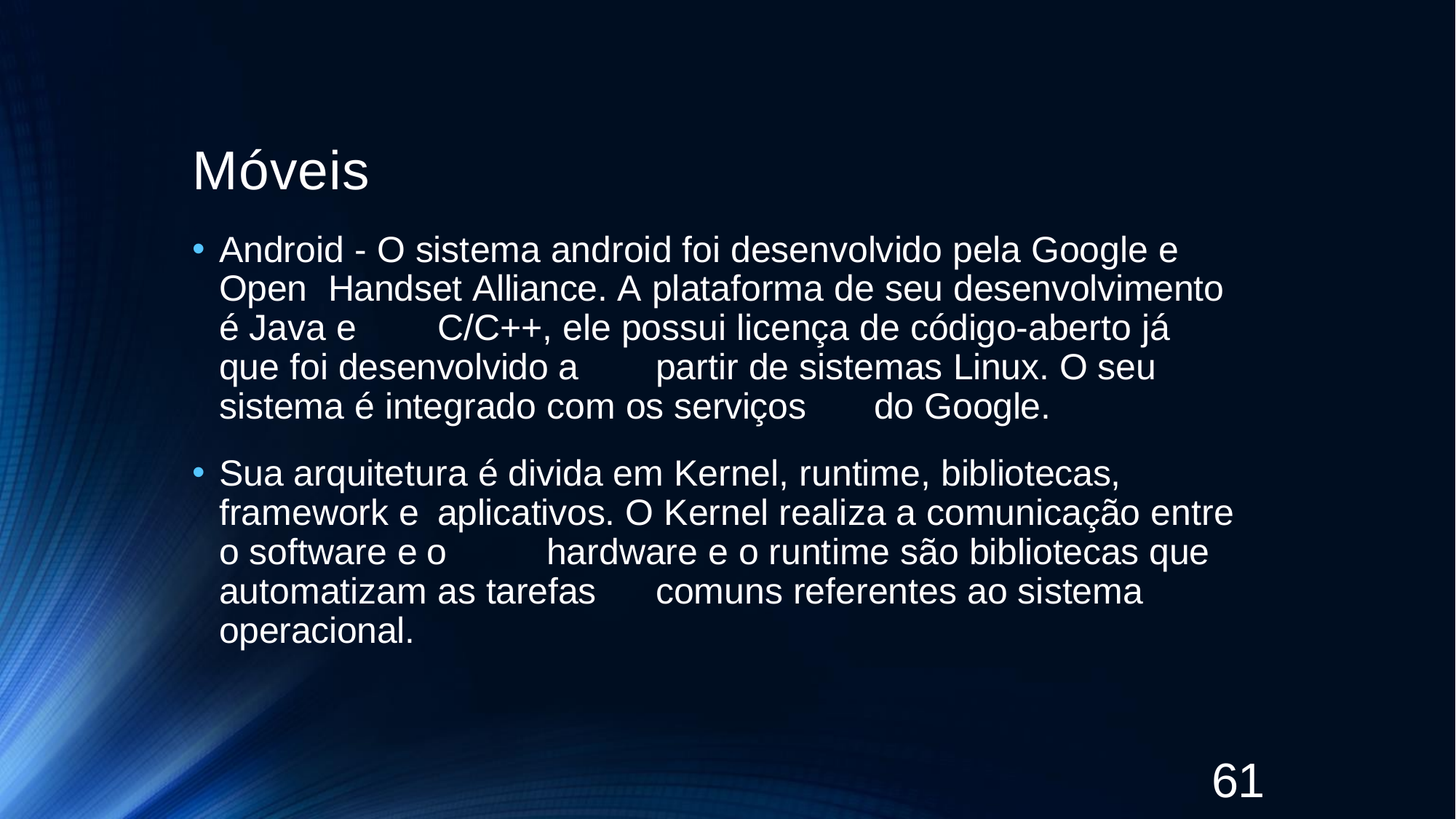

# Móveis
Android - O sistema android foi desenvolvido pela Google e Open 	Handset Alliance. A plataforma de seu desenvolvimento é Java e 	C/C++, ele possui licença de código-aberto já que foi desenvolvido a 	partir de sistemas Linux. O seu sistema é integrado com os serviços 	do Google.
Sua arquitetura é divida em Kernel, runtime, bibliotecas, framework e 	aplicativos. O Kernel realiza a comunicação entre o software e o 	hardware e o runtime são bibliotecas que automatizam as tarefas 	comuns referentes ao sistema operacional.
61